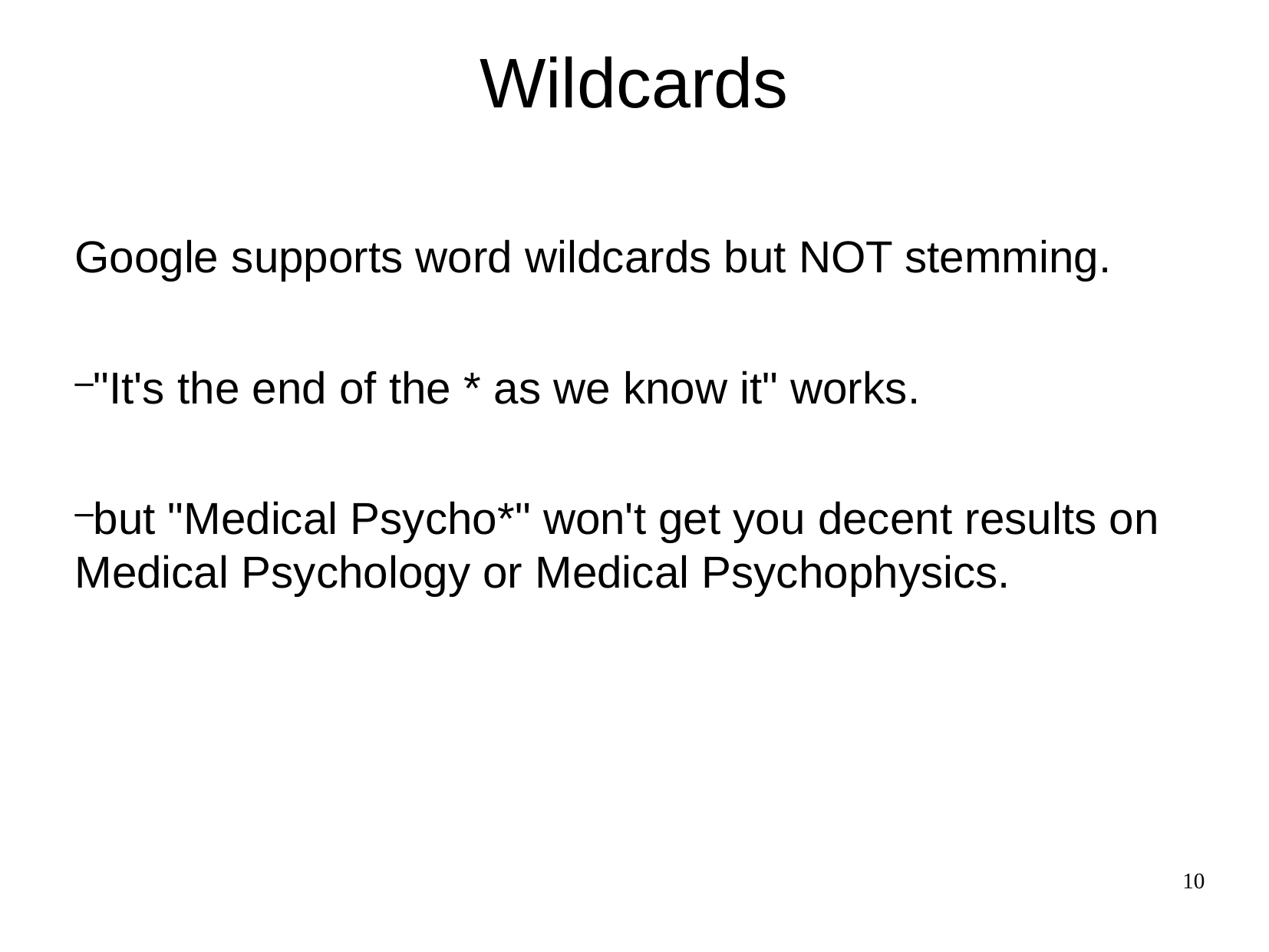

Wildcards
Google supports word wildcards but NOT stemming.

"It's the end of the * as we know it" works.

but "Medical Psycho*" won't get you decent results on Medical Psychology or Medical Psychophysics.
10